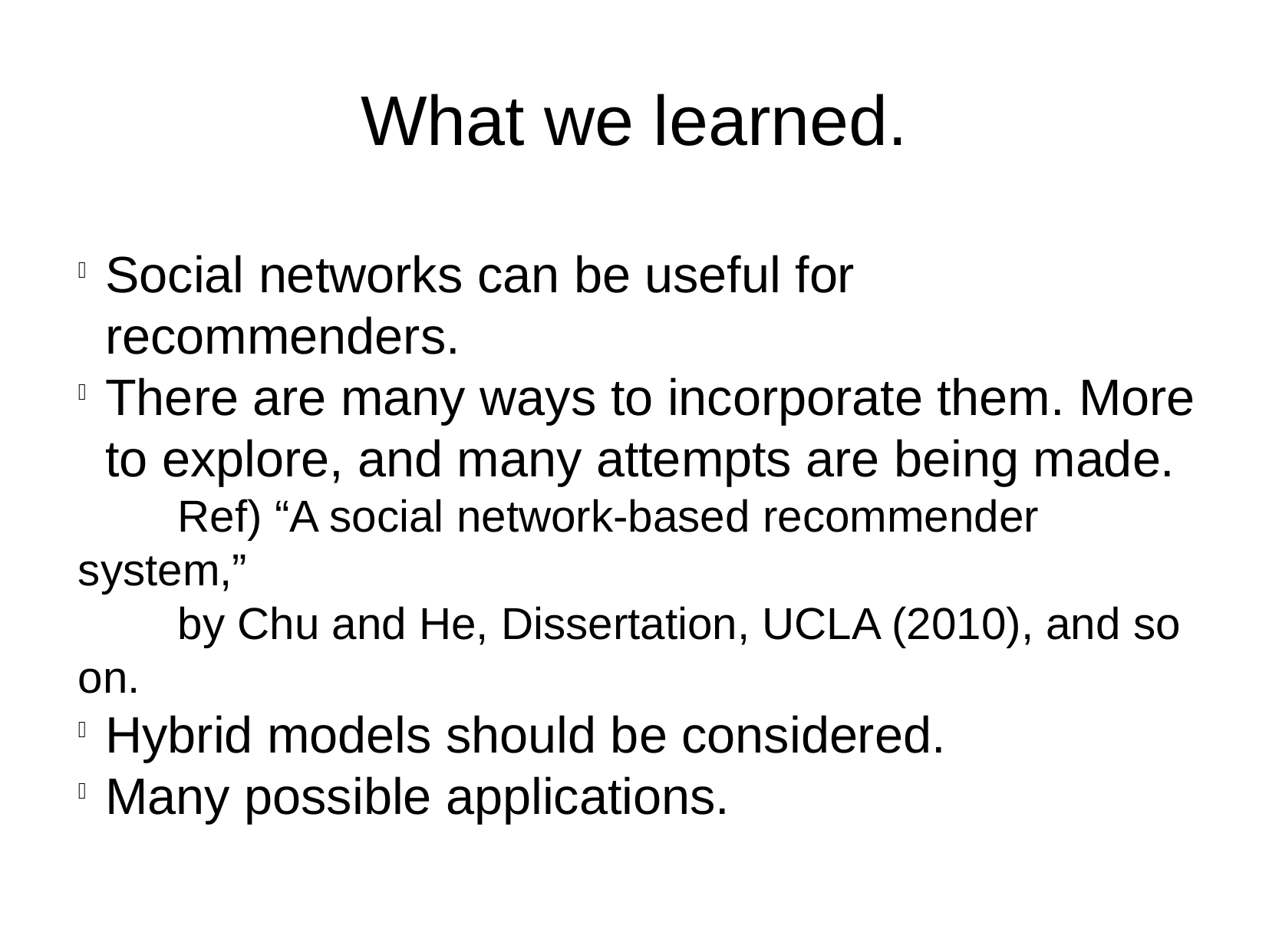

What we learned.
Social networks can be useful for recommenders.
There are many ways to incorporate them. More to explore, and many attempts are being made.
        Ref) “A social network-based recommender system,”
        by Chu and He, Dissertation, UCLA (2010), and so on.
Hybrid models should be considered.
Many possible applications.